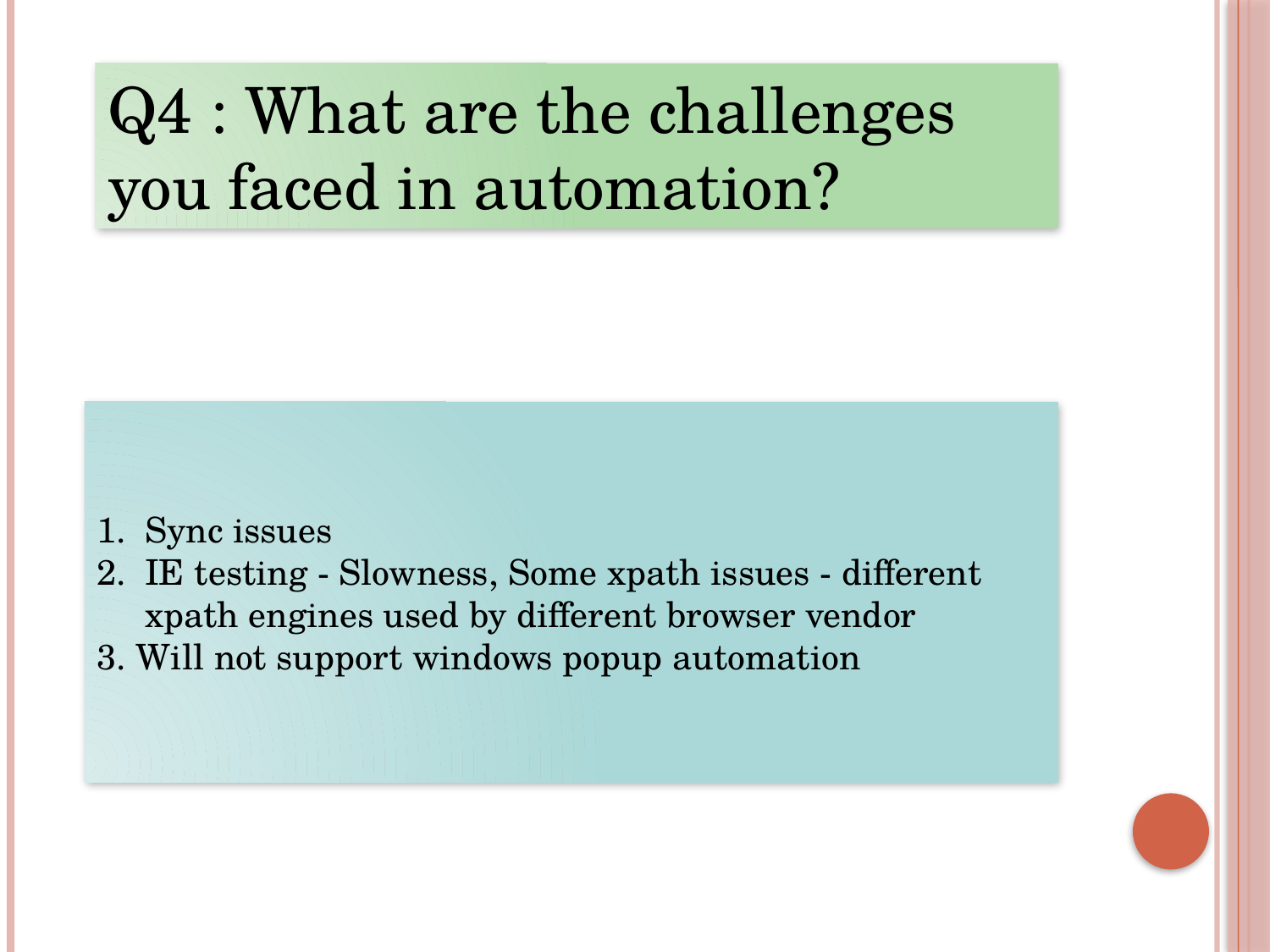

Q4 : What are the challenges you faced in automation?
Sync issues
IE testing - Slowness, Some xpath issues - different xpath engines used by different browser vendor
3. Will not support windows popup automation